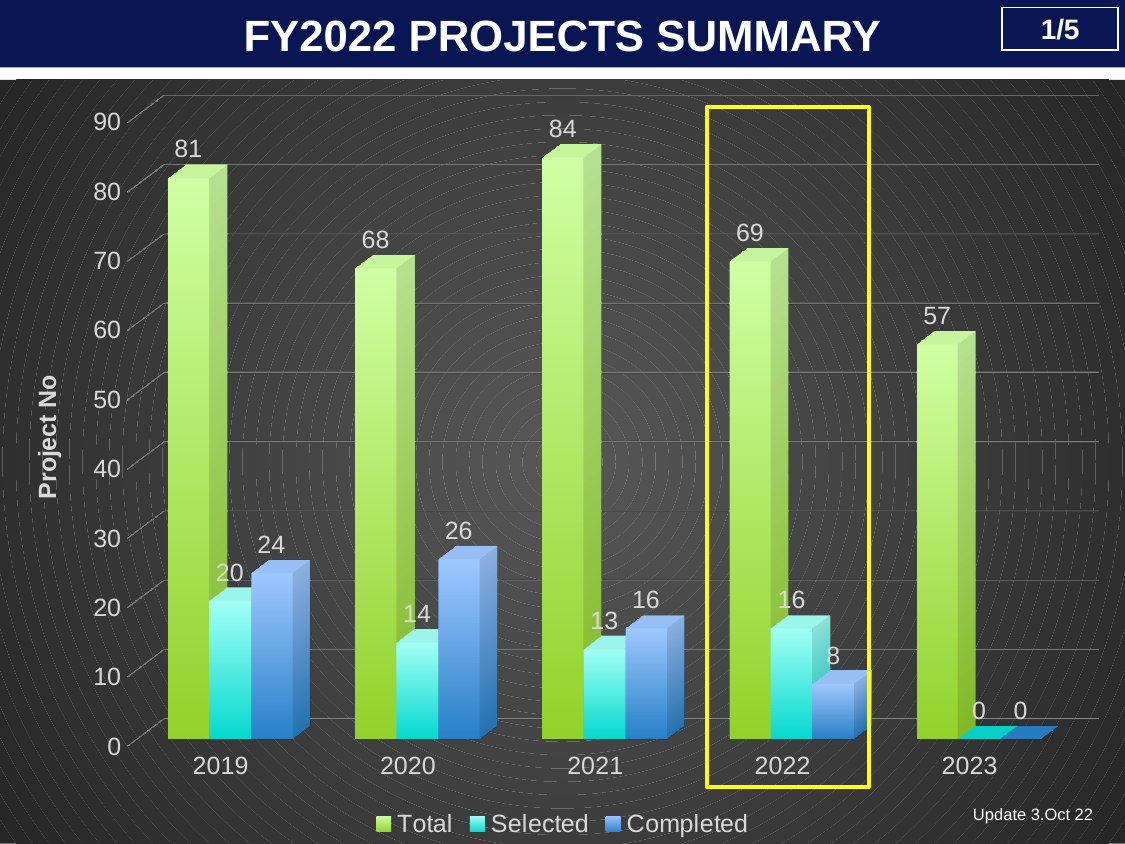

FY2022 PROJECTS SUMMARY
1/5

[unsupported chart]

Update 3.Oct 22